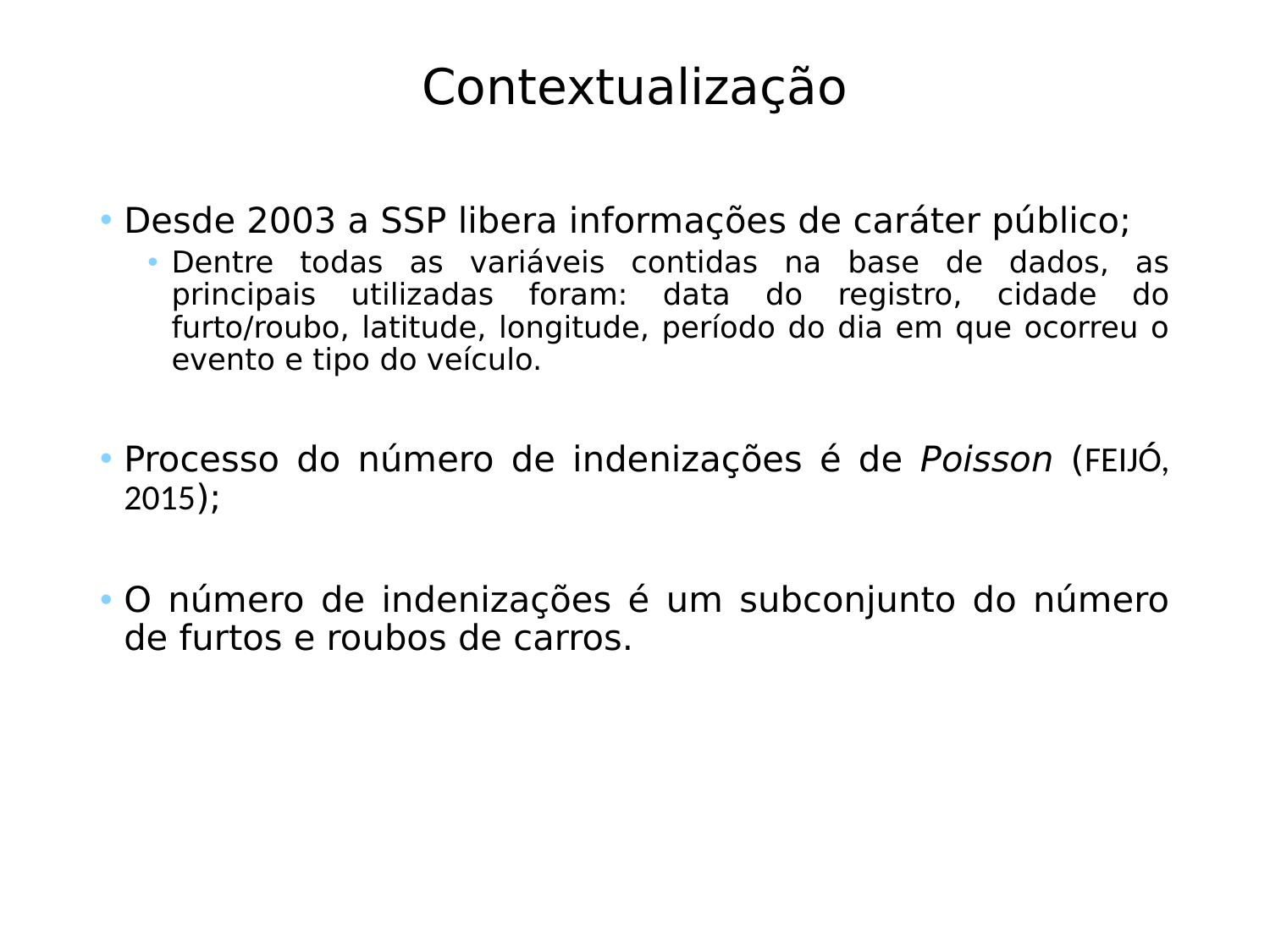

# Contextualização
Desde 2003 a SSP libera informações de caráter público;
Dentre todas as variáveis contidas na base de dados, as principais utilizadas foram: data do registro, cidade do furto/roubo, latitude, longitude, período do dia em que ocorreu o evento e tipo do veículo.

Processo do número de indenizações é de Poisson (FEIJÓ, 2015);

O número de indenizações é um subconjunto do número de furtos e roubos de carros.